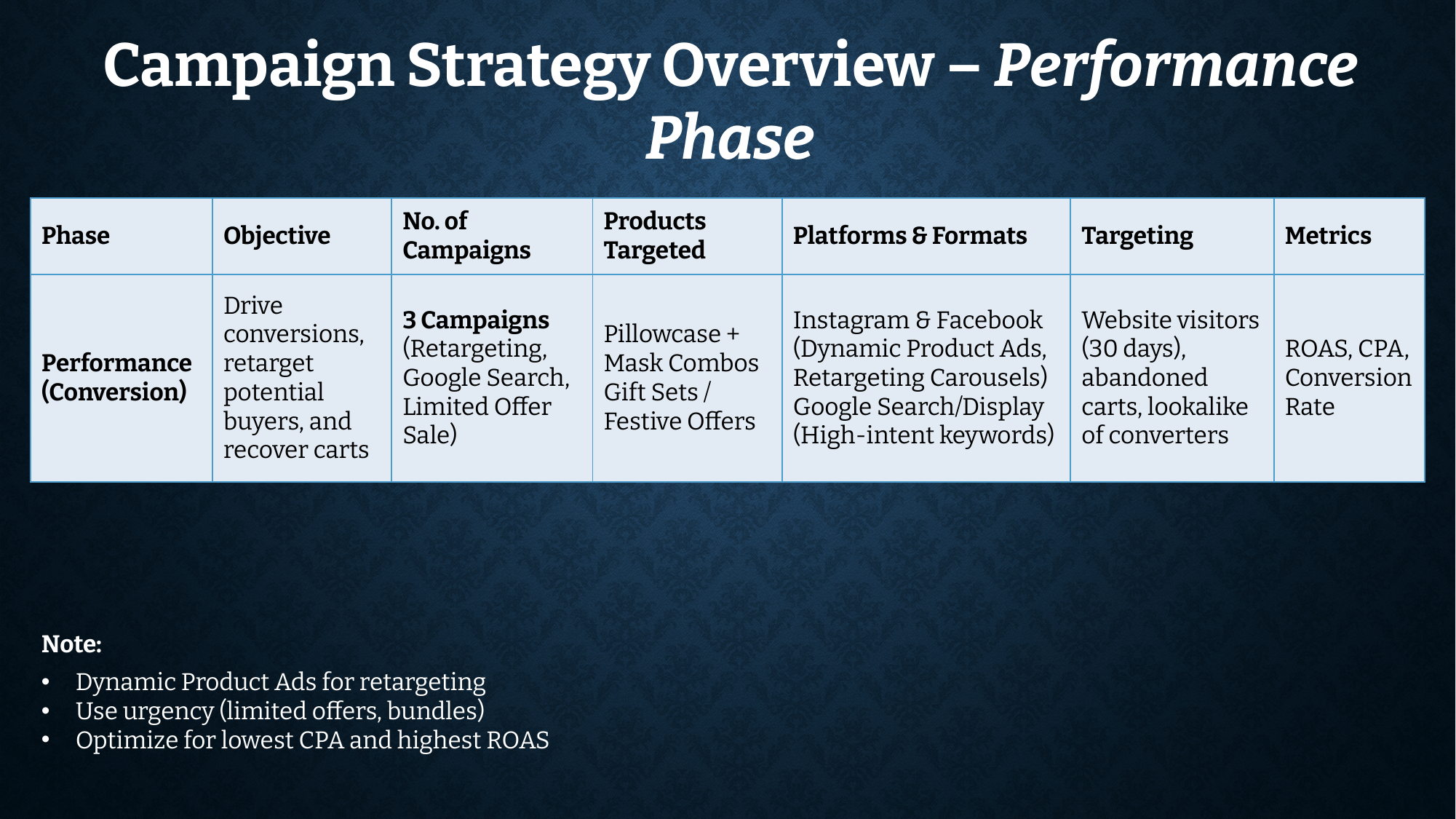

Campaign Strategy Overview – Performance Phase
| Phase | Objective | No. of Campaigns | Products Targeted | Platforms & Formats | Targeting | Metrics |
| --- | --- | --- | --- | --- | --- | --- |
| Performance (Conversion) | Drive conversions, retarget potential buyers, and recover carts | 3 Campaigns (Retargeting, Google Search, Limited Offer Sale) | Pillowcase + Mask Combos Gift Sets / Festive Offers | Instagram & Facebook (Dynamic Product Ads, Retargeting Carousels) Google Search/Display (High-intent keywords) | Website visitors (30 days), abandoned carts, lookalike of converters | ROAS, CPA, Conversion Rate |
Note:
Dynamic Product Ads for retargeting
Use urgency (limited offers, bundles)
Optimize for lowest CPA and highest ROAS